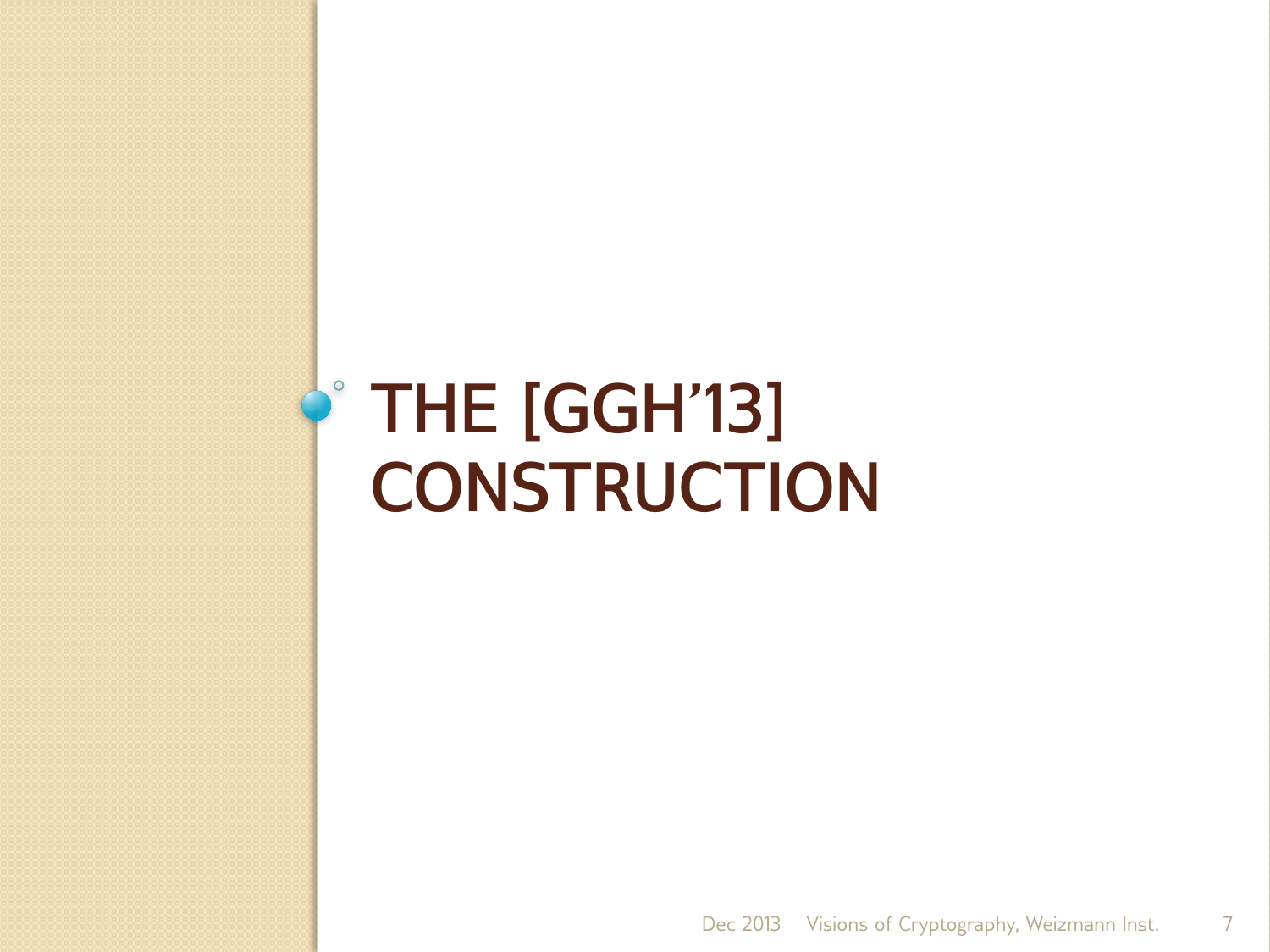

# The [GGH’13] Construction
Dec 2013
Visions of Cryptography, Weizmann Inst.
7